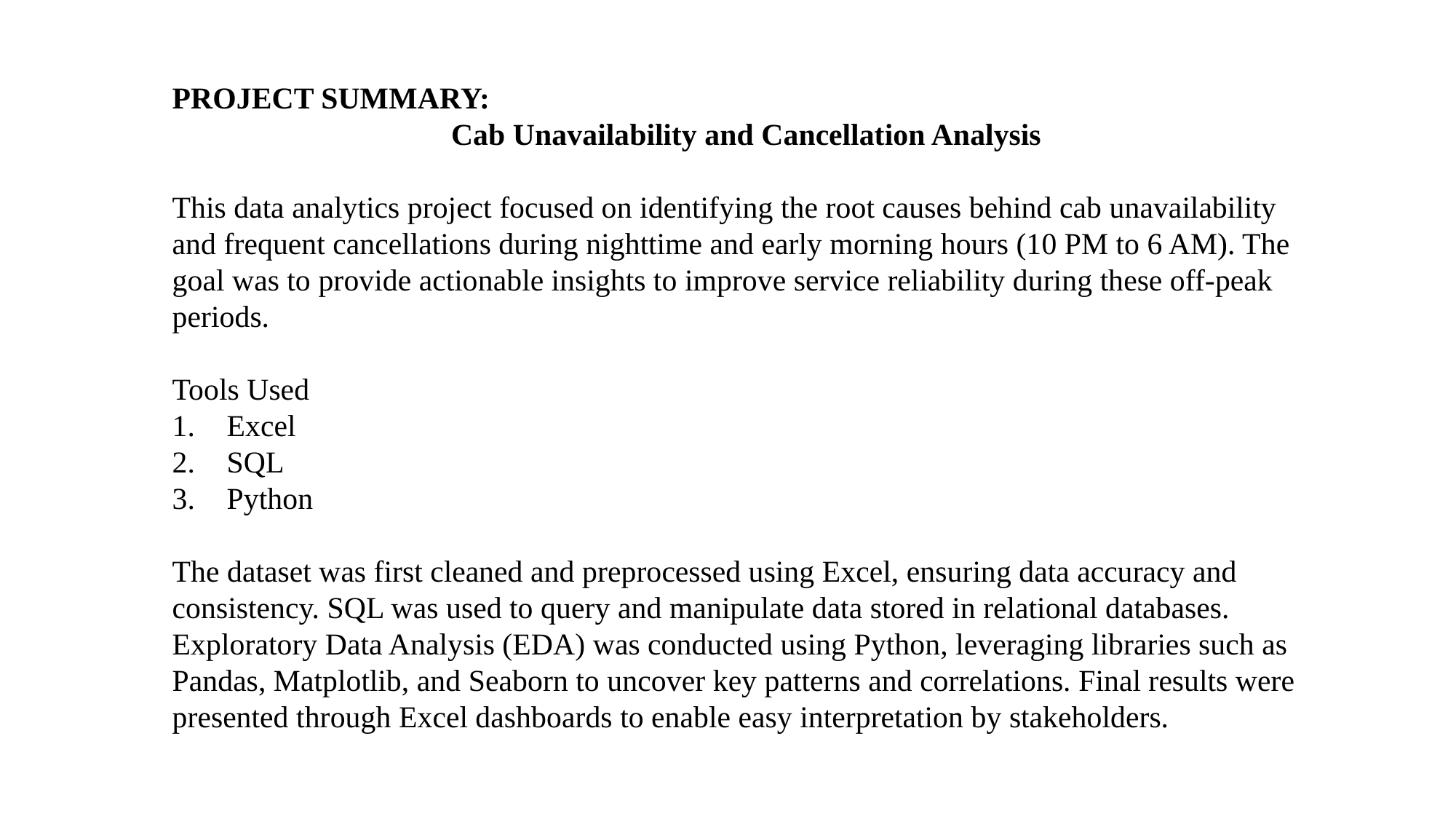

PROJECT SUMMARY:
Cab Unavailability and Cancellation Analysis
This data analytics project focused on identifying the root causes behind cab unavailability and frequent cancellations during nighttime and early morning hours (10 PM to 6 AM). The goal was to provide actionable insights to improve service reliability during these off-peak periods.

Tools Used
Excel
SQL
Python

The dataset was first cleaned and preprocessed using Excel, ensuring data accuracy and consistency. SQL was used to query and manipulate data stored in relational databases. Exploratory Data Analysis (EDA) was conducted using Python, leveraging libraries such as Pandas, Matplotlib, and Seaborn to uncover key patterns and correlations. Final results were presented through Excel dashboards to enable easy interpretation by stakeholders.